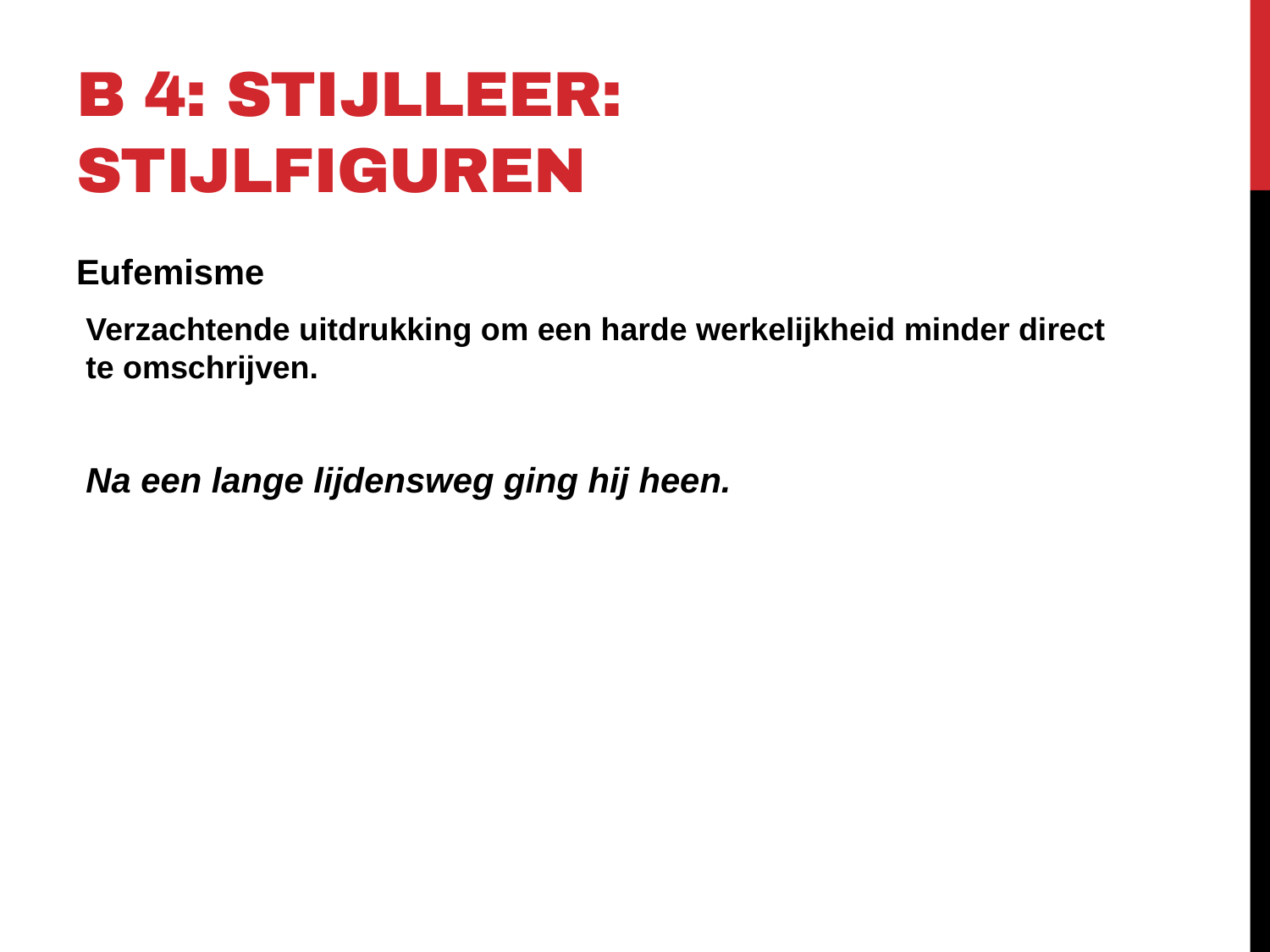

# B 4: Stijlleer: stijlfiguren
Eufemisme
Verzachtende uitdrukking om een harde werkelijkheid minder direct te omschrijven.

Na een lange lijdensweg ging hij heen.